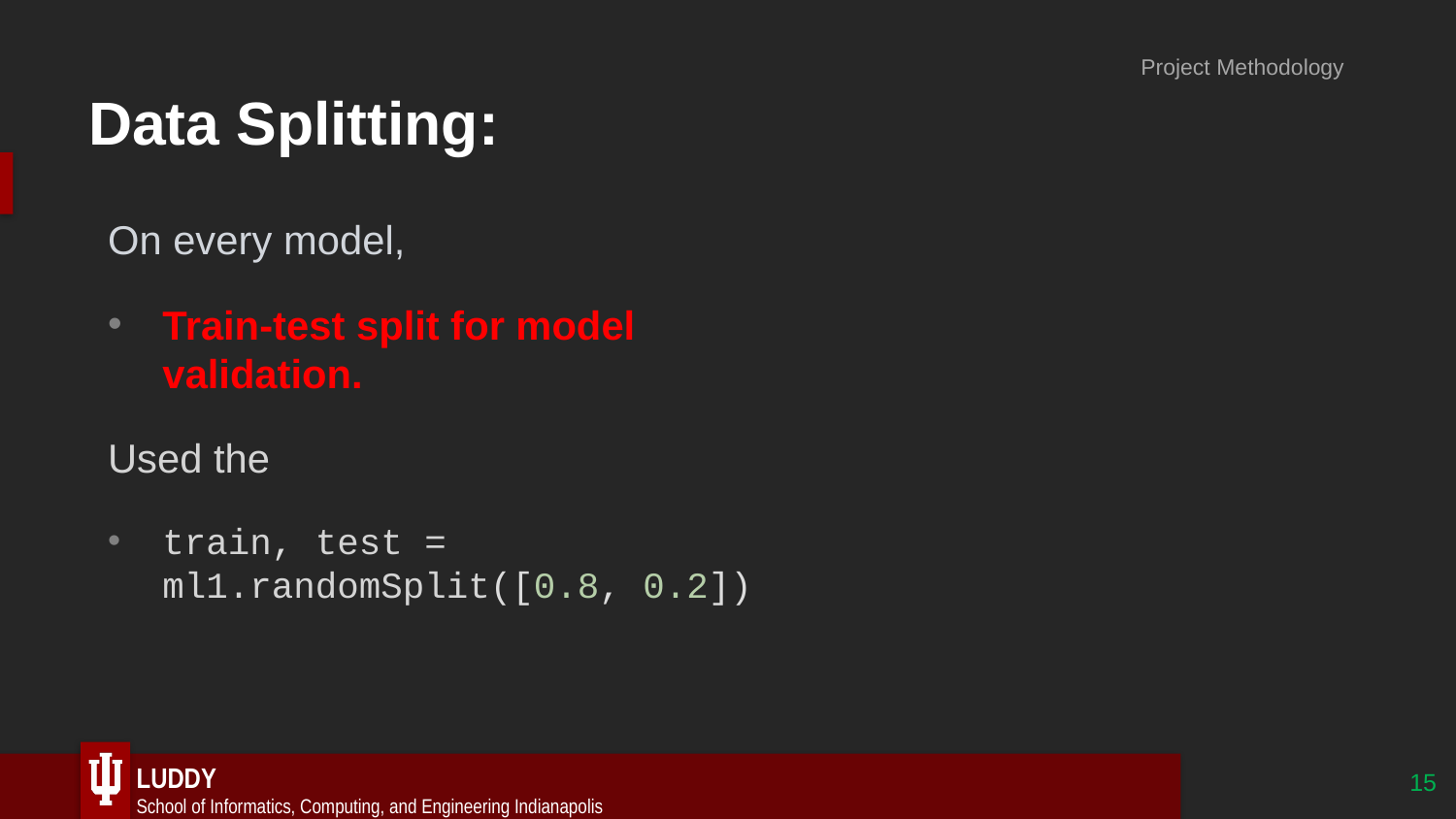

Project Methodology
# Data Splitting:
On every model,
Train-test split for model validation.
Used the
train, test = ml1.randomSplit([0.8, 0.2])